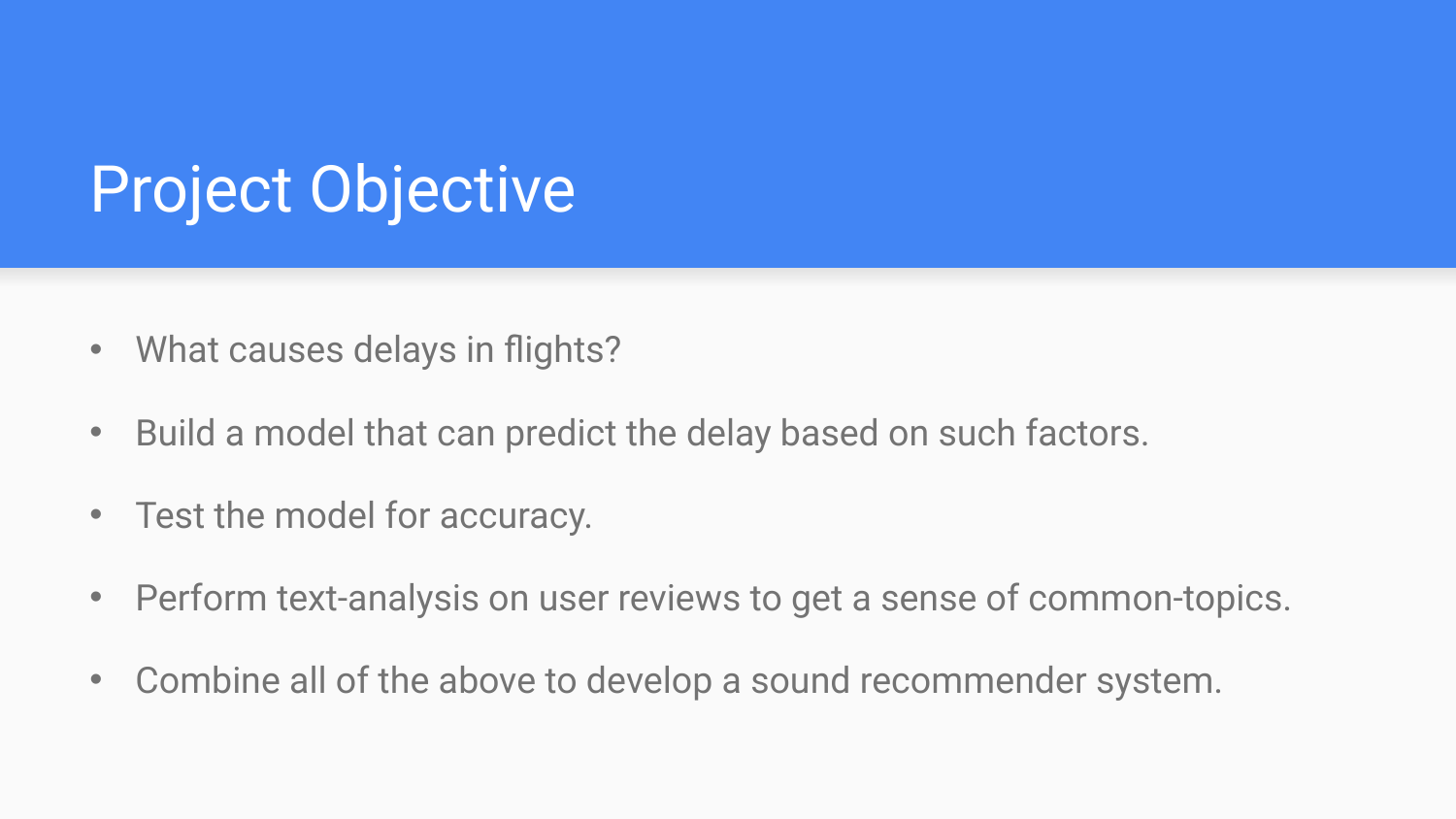

# Project Objective
What causes delays in flights?
Build a model that can predict the delay based on such factors.
Test the model for accuracy.
Perform text-analysis on user reviews to get a sense of common-topics.
Combine all of the above to develop a sound recommender system.